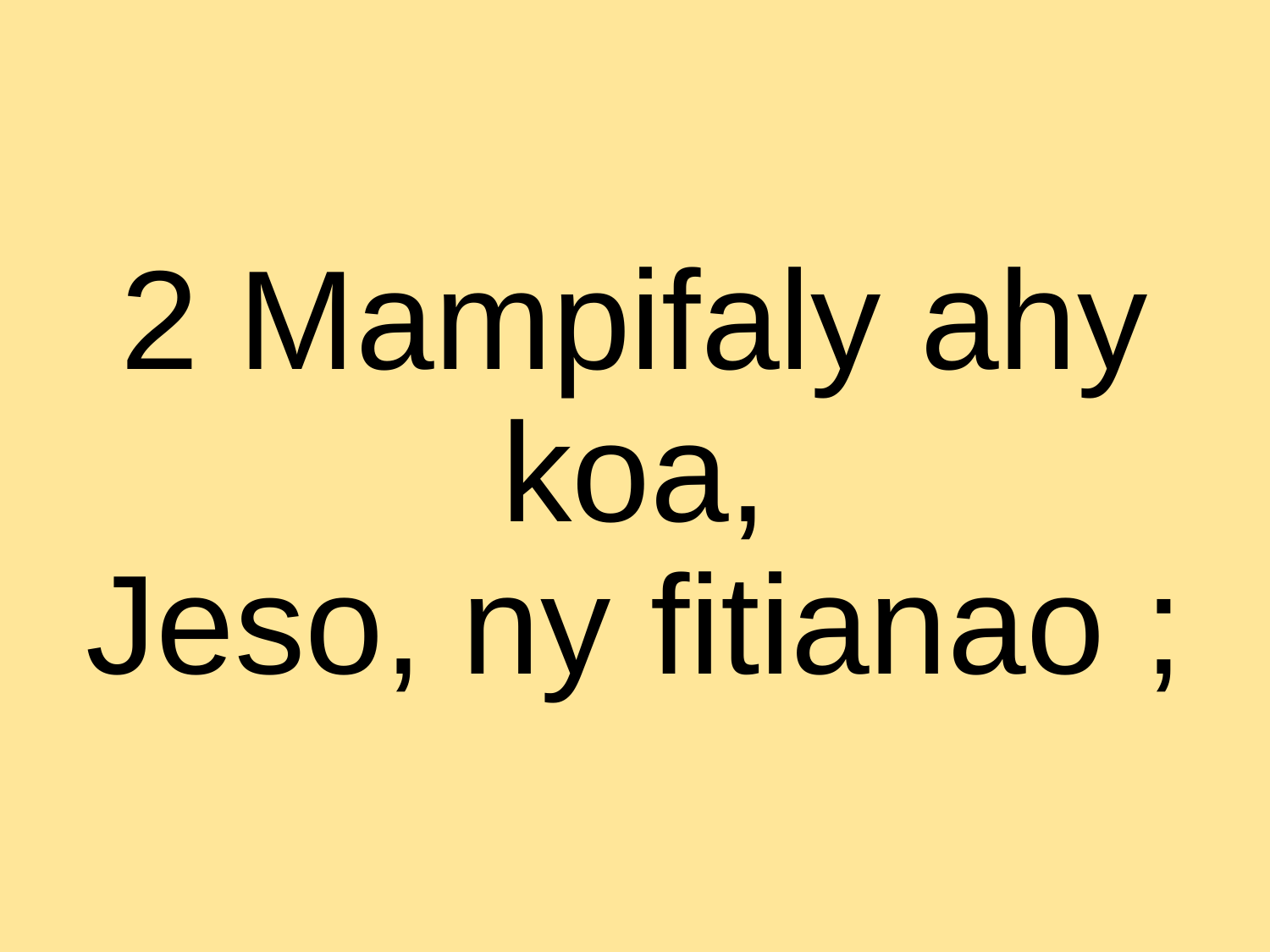

2 Mampifaly ahy koa,
Jeso, ny fitianao ;